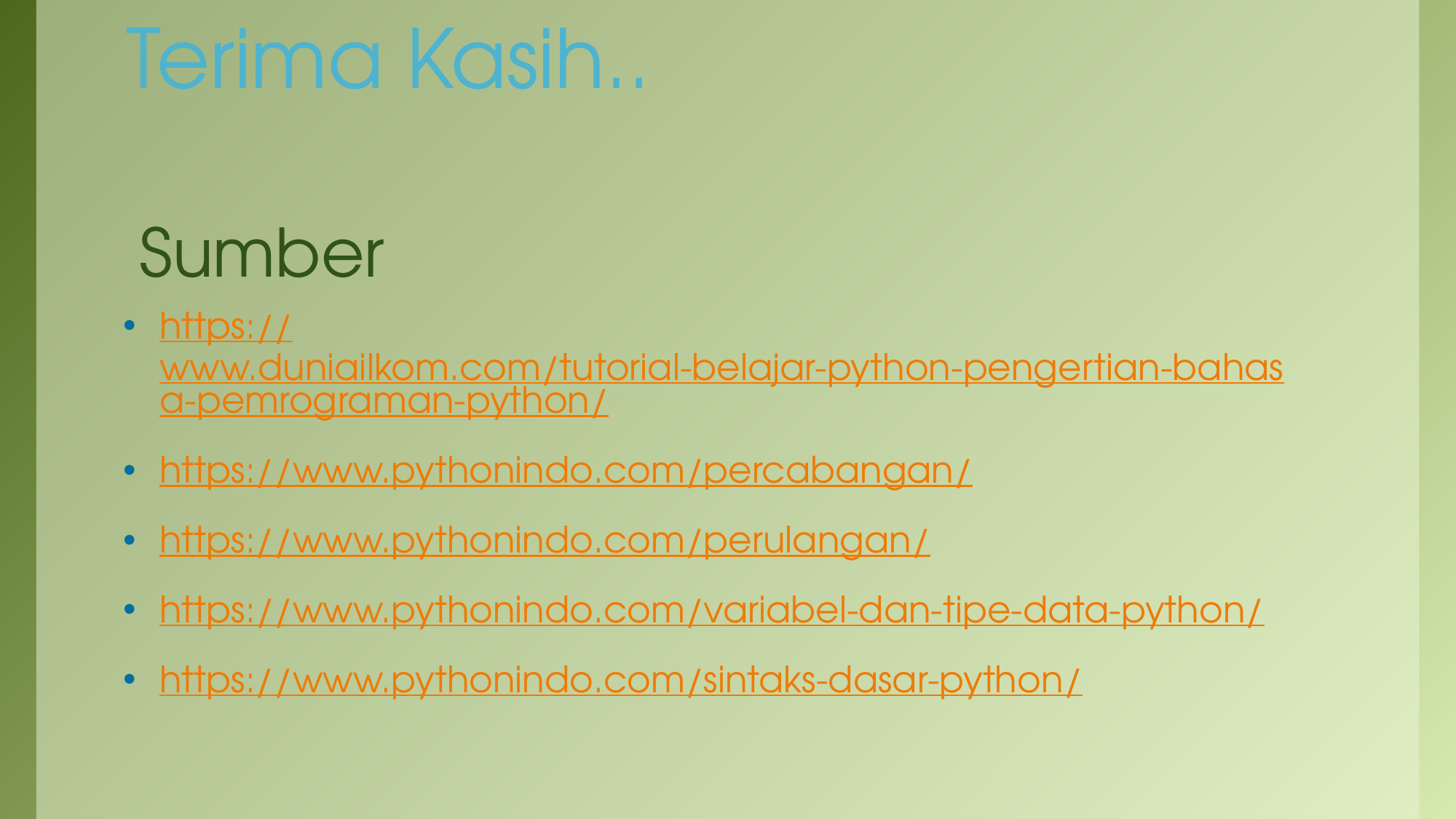

Terima Kasih..
# Sumber
https://www.duniailkom.com/tutorial-belajar-python-pengertian-bahasa-pemrograman-python/
https://www.pythonindo.com/percabangan/
https://www.pythonindo.com/perulangan/
https://www.pythonindo.com/variabel-dan-tipe-data-python/
https://www.pythonindo.com/sintaks-dasar-python/